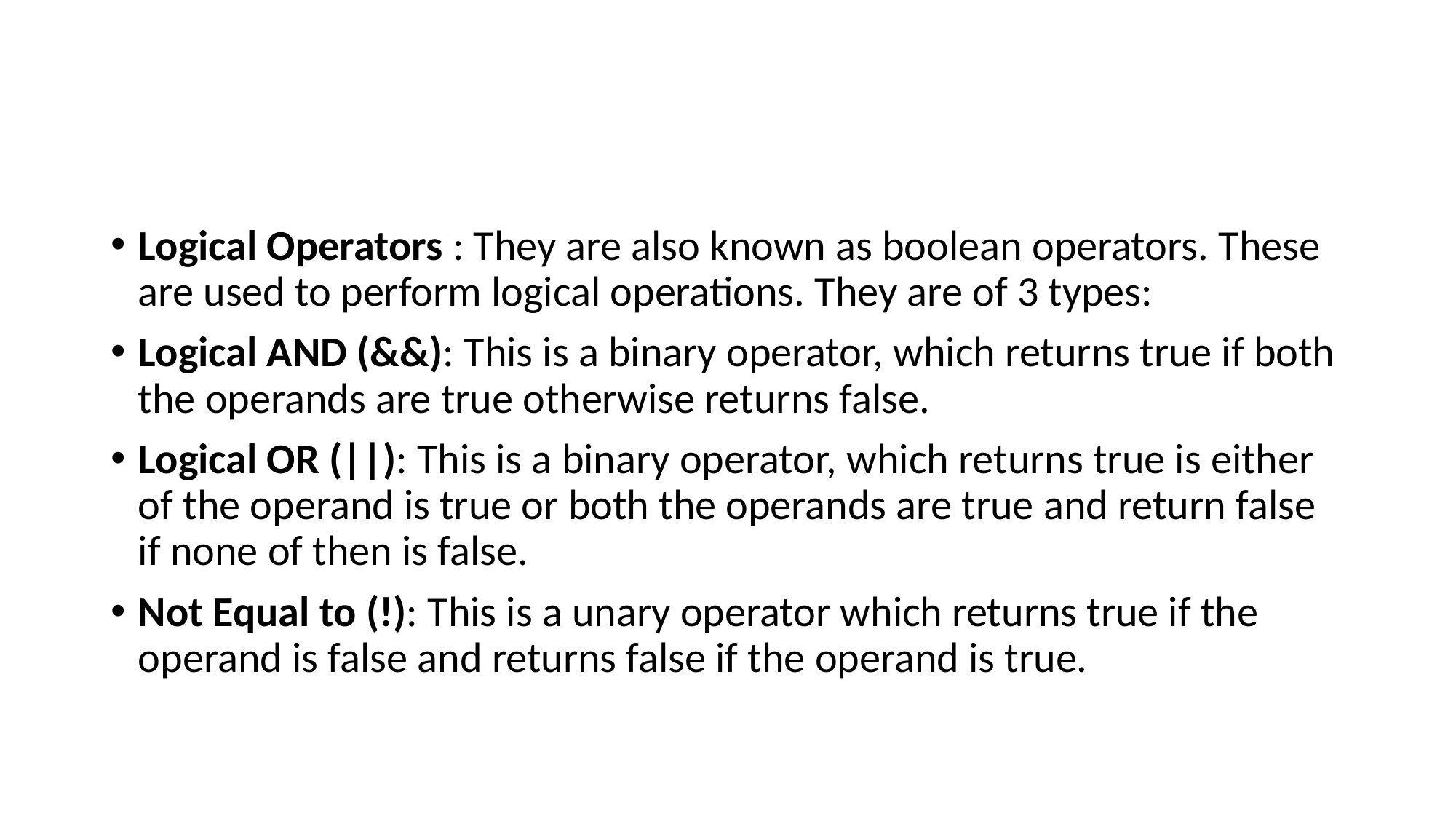

#
Logical Operators : They are also known as boolean operators. These are used to perform logical operations. They are of 3 types:
Logical AND (&&): This is a binary operator, which returns true if both the operands are true otherwise returns false.
Logical OR (||): This is a binary operator, which returns true is either of the operand is true or both the operands are true and return false if none of then is false.
Not Equal to (!): This is a unary operator which returns true if the operand is false and returns false if the operand is true.